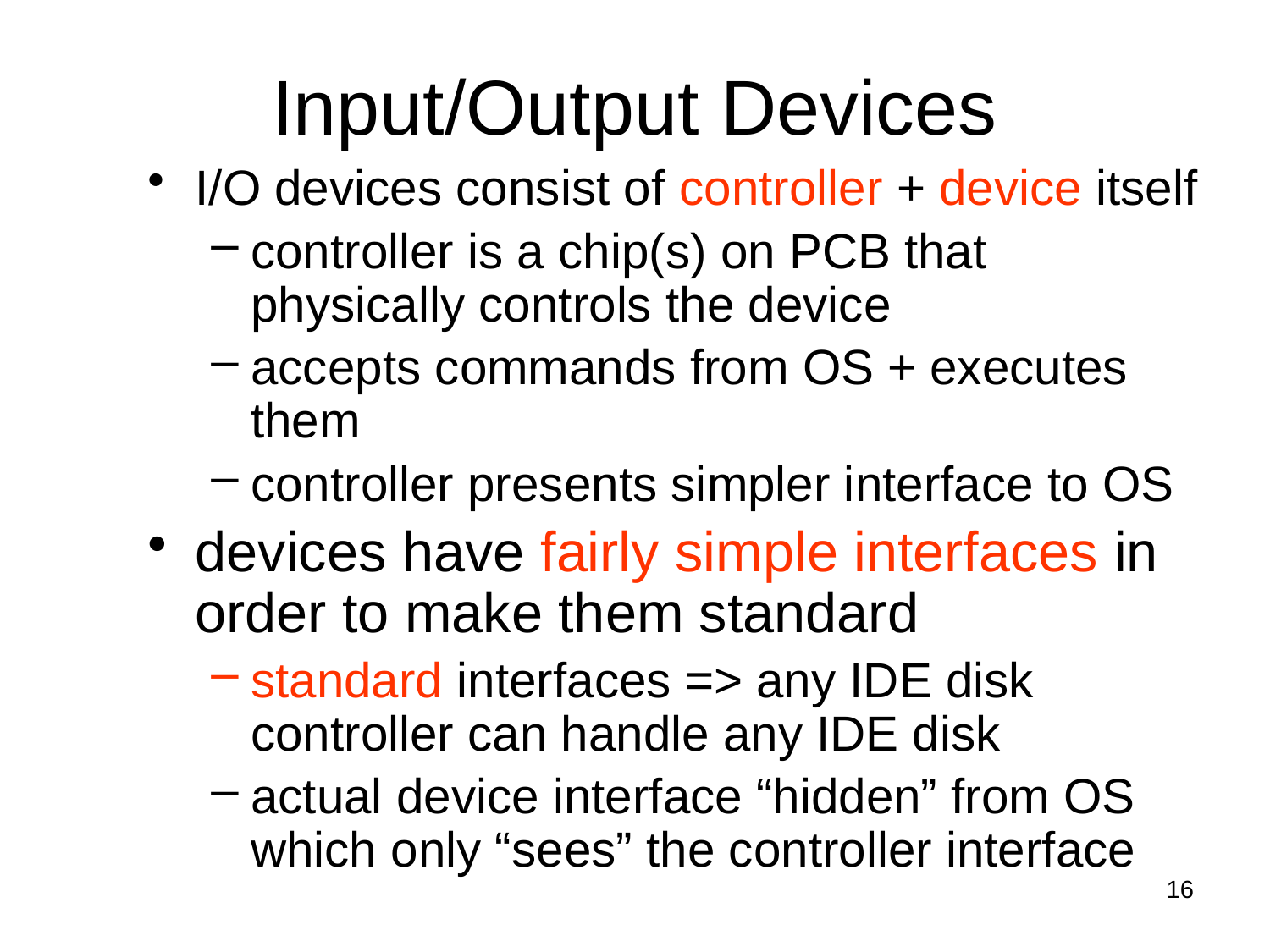

Input/Output Devices
I/O devices consist of controller + device itself
controller is a chip(s) on PCB that physically controls the device
accepts commands from OS + executes them
controller presents simpler interface to OS
devices have fairly simple interfaces in order to make them standard
standard interfaces => any IDE disk controller can handle any IDE disk
actual device interface “hidden” from OS which only “sees” the controller interface
16